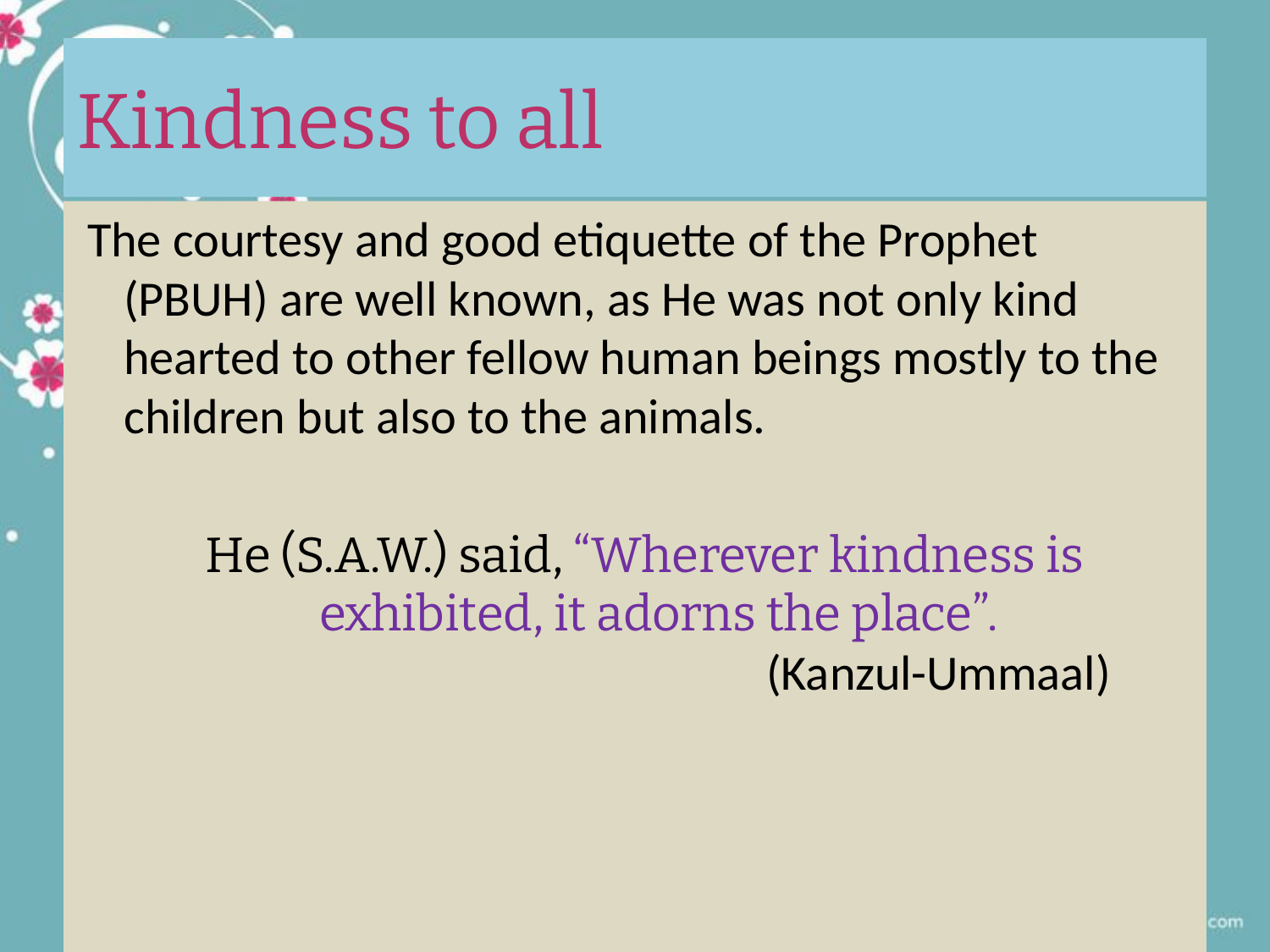

# Kindness to all
 The courtesy and good etiquette of the Prophet (PBUH) are well known, as He was not only kind hearted to other fellow human beings mostly to the children but also to the animals.

  He (S.A.W.) said, “Wherever kindness is exhibited, it adorns the place”.
                                                   (Kanzul-Ummaal)